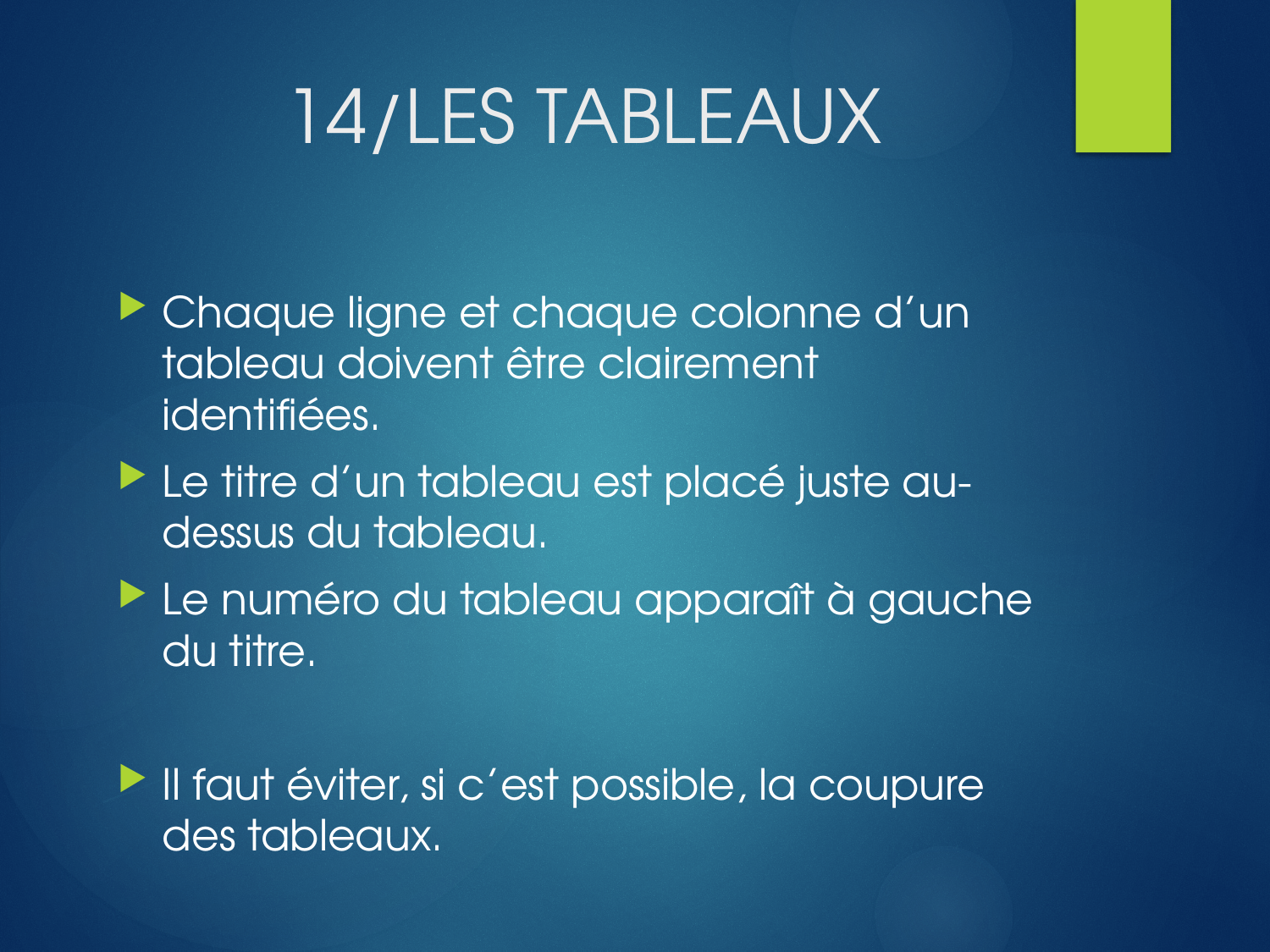

# 14/LES TABLEAUX

Chaque ligne et chaque colonne d’un tableau doivent être clairement identifiées.
Le titre d’un tableau est placé juste au-dessus du tableau.
Le numéro du tableau apparaît à gauche du titre.

Il faut éviter, si c’est possible, la coupure des tableaux.